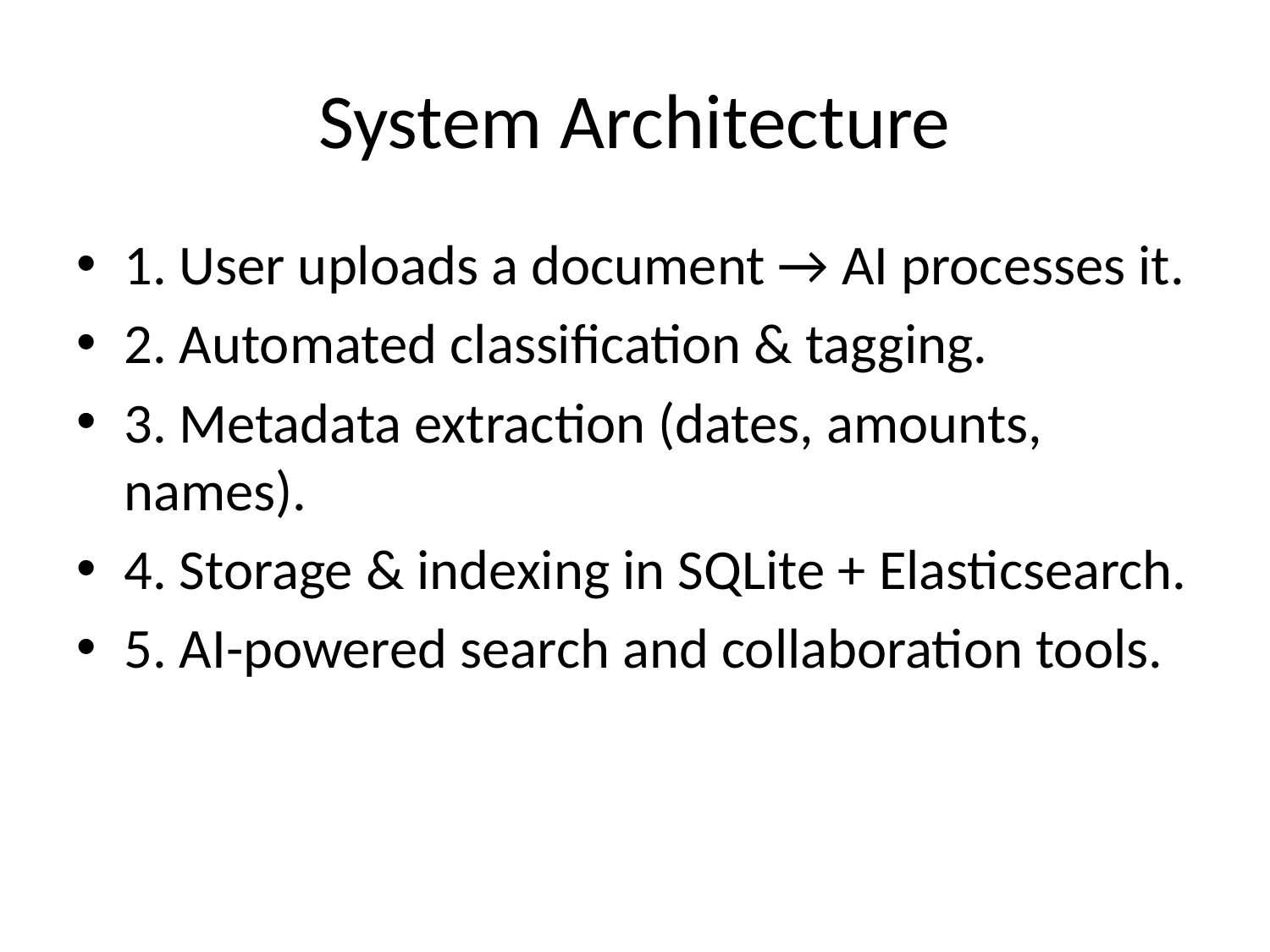

# System Architecture
1. User uploads a document → AI processes it.
2. Automated classification & tagging.
3. Metadata extraction (dates, amounts, names).
4. Storage & indexing in SQLite + Elasticsearch.
5. AI-powered search and collaboration tools.